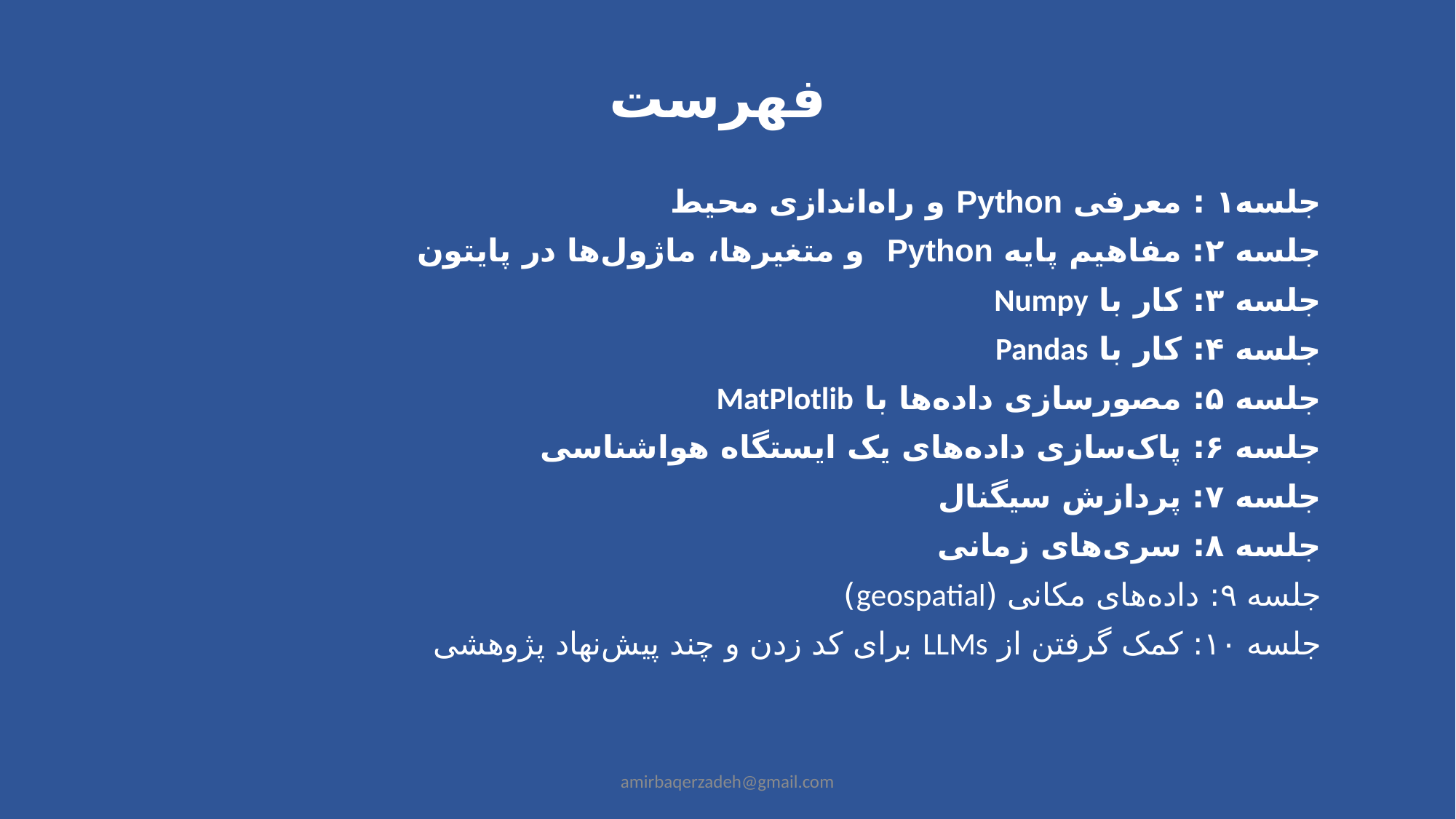

فهرست
جلسه۱ : معرفی Python و راه‌اندازی محیط
جلسه ۲: مفاهیم پایه Python  و متغیرها، ماژول‌ها در پایتون
جلسه ۳: کار با Numpy
جلسه ۴: کار با Pandas
جلسه ۵: مصورسازی داده‌ها با MatPlotlib
جلسه ۶: پاک‌سازی داده‌های یک ایستگاه هواشناسی
جلسه ۷: پردازش سیگنال
جلسه ۸: سری‌های زمانی
جلسه ۹: داده‌های مکانی (geospatial)
جلسه ۱۰: کمک گرفتن از LLMs برای کد زدن و چند پیش‌نهاد پژوهشی

amirbaqerzadeh@gmail.com